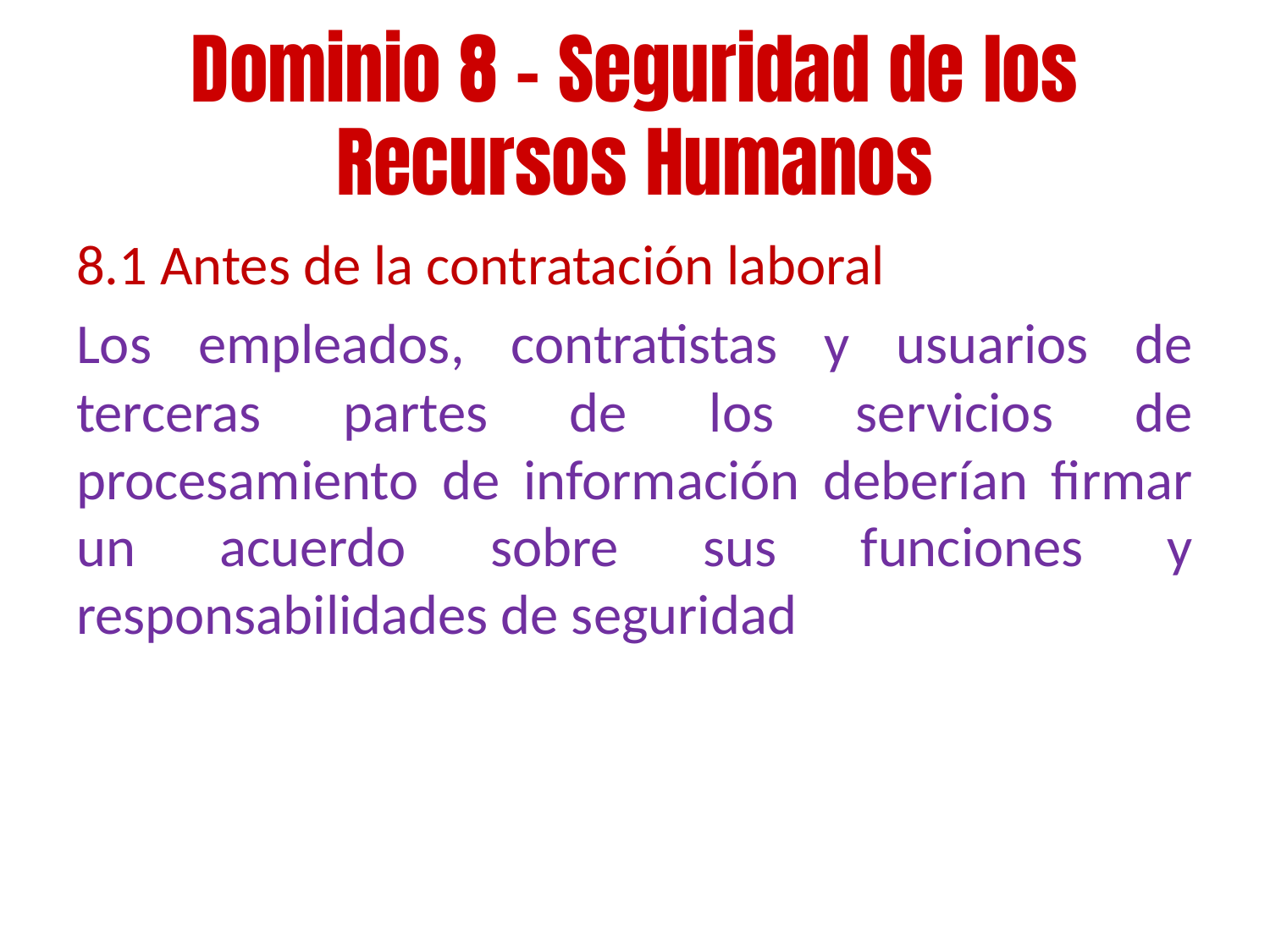

# Dominio 8 - Seguridad de los Recursos Humanos
8.1 Antes de la contratación laboral
Los empleados, contratistas y usuarios de terceras partes de los servicios de procesamiento de información deberían firmar un acuerdo sobre sus funciones y responsabilidades de seguridad